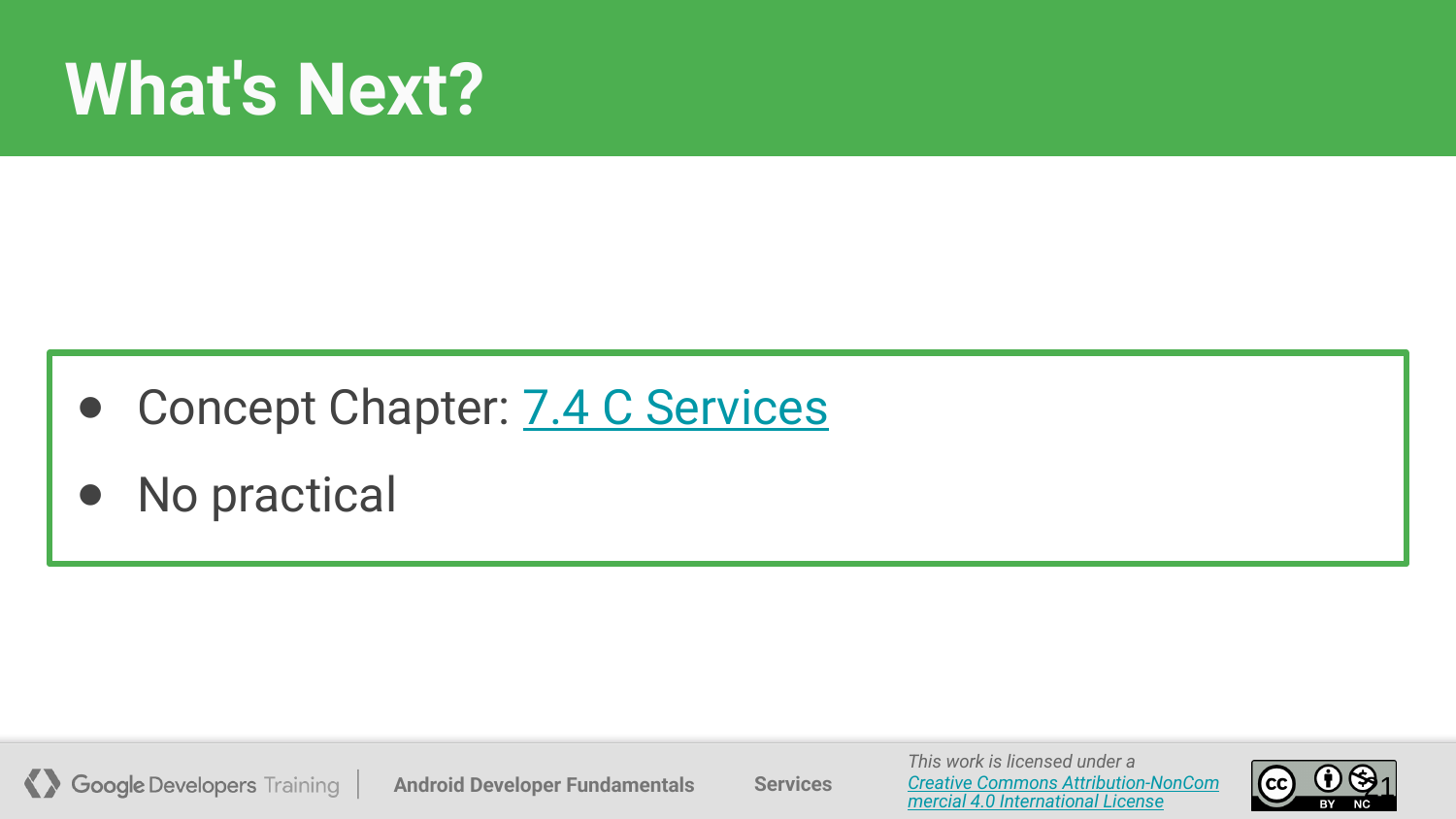

# What's Next?
Concept Chapter: 7.4 C Services
No practical
21